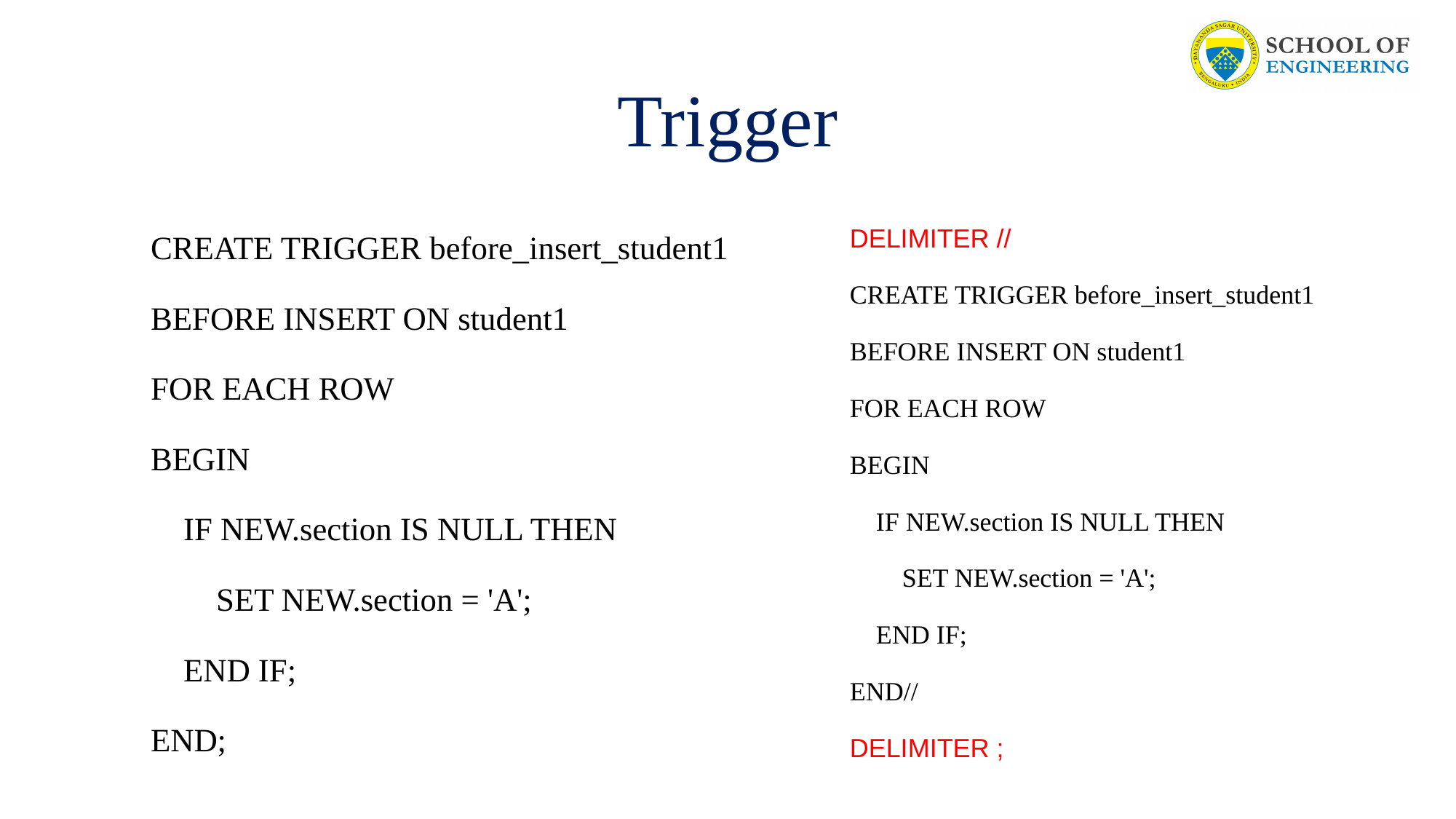

# Trigger
DELIMITER //
CREATE TRIGGER before_insert_student1
BEFORE INSERT ON student1
FOR EACH ROW
BEGIN
    IF NEW.section IS NULL THEN
        SET NEW.section = 'A';
    END IF;
END//
DELIMITER ;
CREATE TRIGGER before_insert_student1
BEFORE INSERT ON student1
FOR EACH ROW
BEGIN
    IF NEW.section IS NULL THEN
        SET NEW.section = 'A';
    END IF;
END;